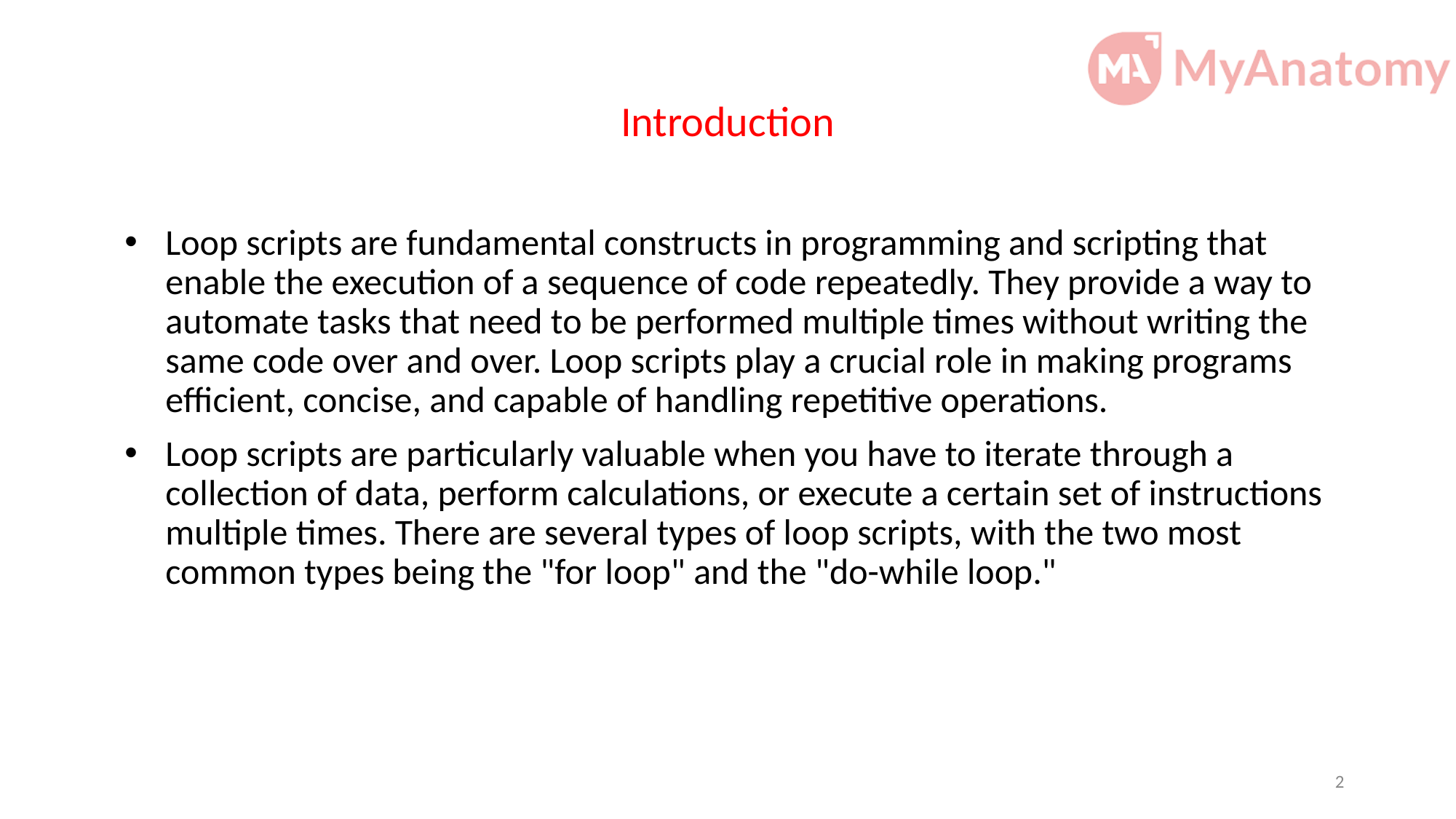

# Introduction
Loop scripts are fundamental constructs in programming and scripting that enable the execution of a sequence of code repeatedly. They provide a way to automate tasks that need to be performed multiple times without writing the same code over and over. Loop scripts play a crucial role in making programs efficient, concise, and capable of handling repetitive operations.
Loop scripts are particularly valuable when you have to iterate through a collection of data, perform calculations, or execute a certain set of instructions multiple times. There are several types of loop scripts, with the two most common types being the "for loop" and the "do-while loop."
2